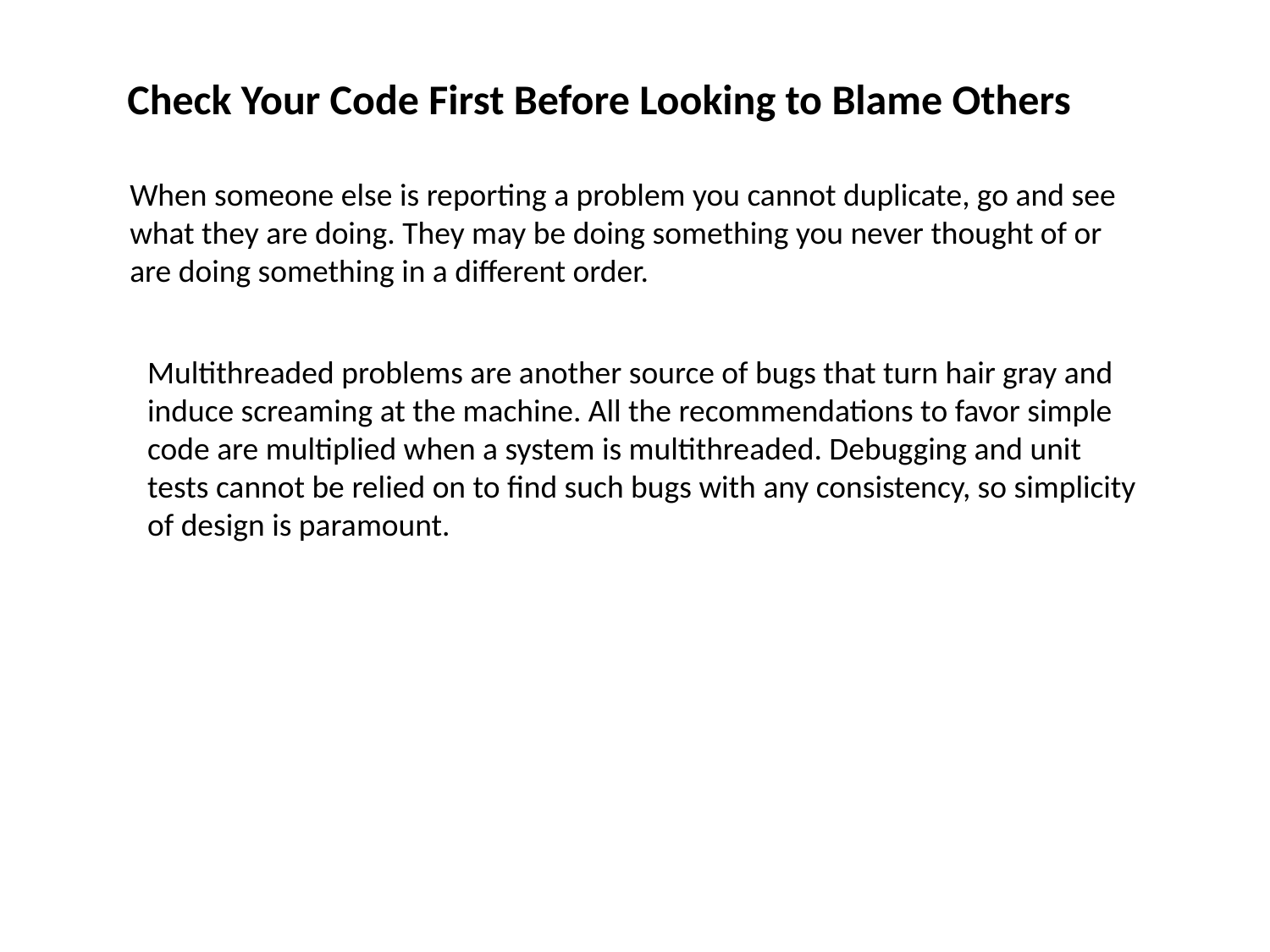

Check Your Code First Before Looking to Blame Others
When someone else is reporting a problem you cannot duplicate, go and see
what they are doing. They may be doing something you never thought of or
are doing something in a different order.
Multithreaded problems are another source of bugs that turn hair gray and
induce screaming at the machine. All the recommendations to favor simple
code are multiplied when a system is multithreaded. Debugging and unit tests cannot be relied on to find such bugs with any consistency, so simplicity of design is paramount.